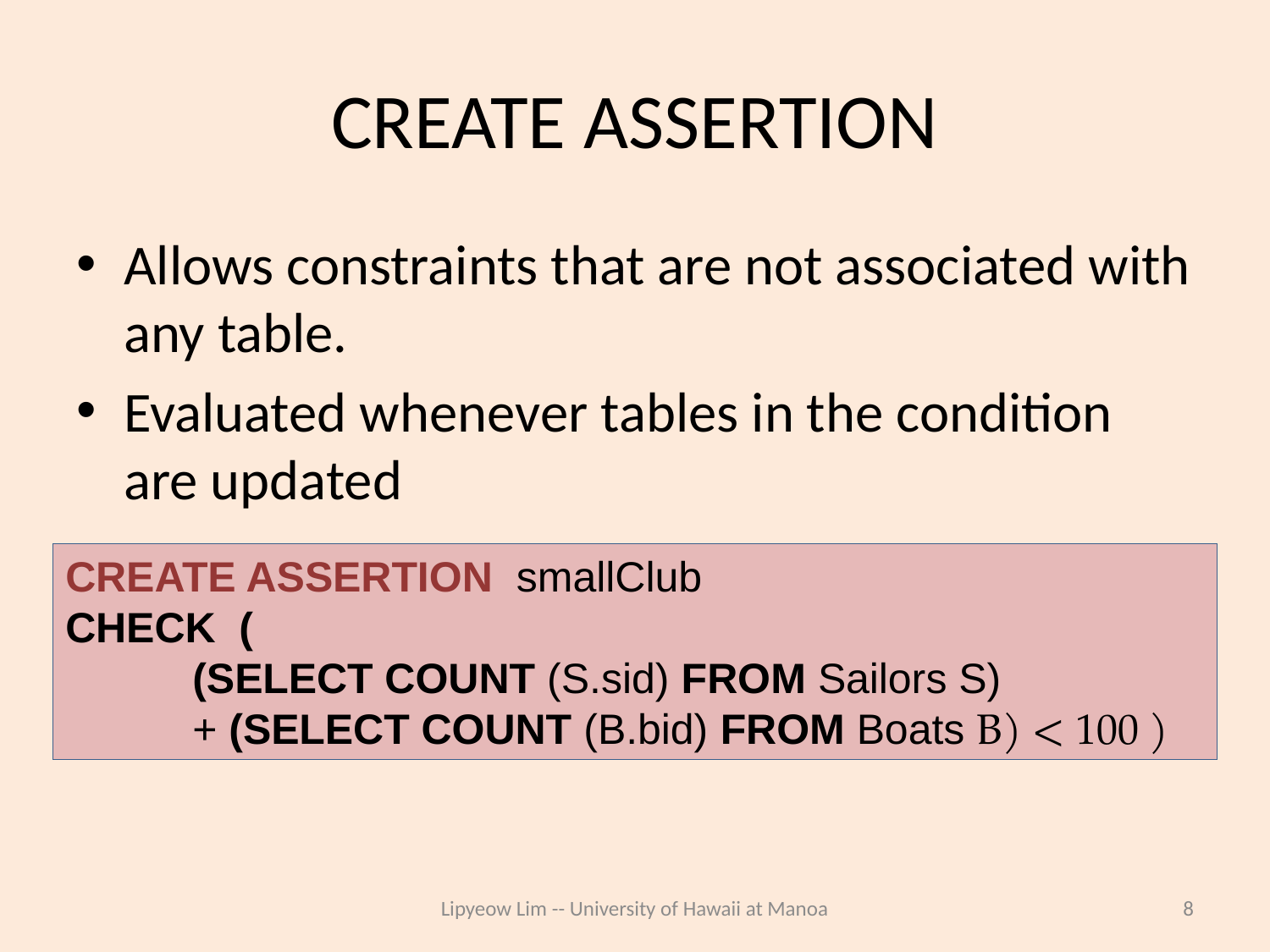

# CREATE ASSERTION
Allows constraints that are not associated with any table.
Evaluated whenever tables in the condition are updated
CREATE ASSERTION  smallClub
CHECK  (
	(SELECT COUNT (S.sid) FROM Sailors S)
	+ (SELECT COUNT (B.bid) FROM Boats B) < 100 )
Lipyeow Lim -- University of Hawaii at Manoa
8